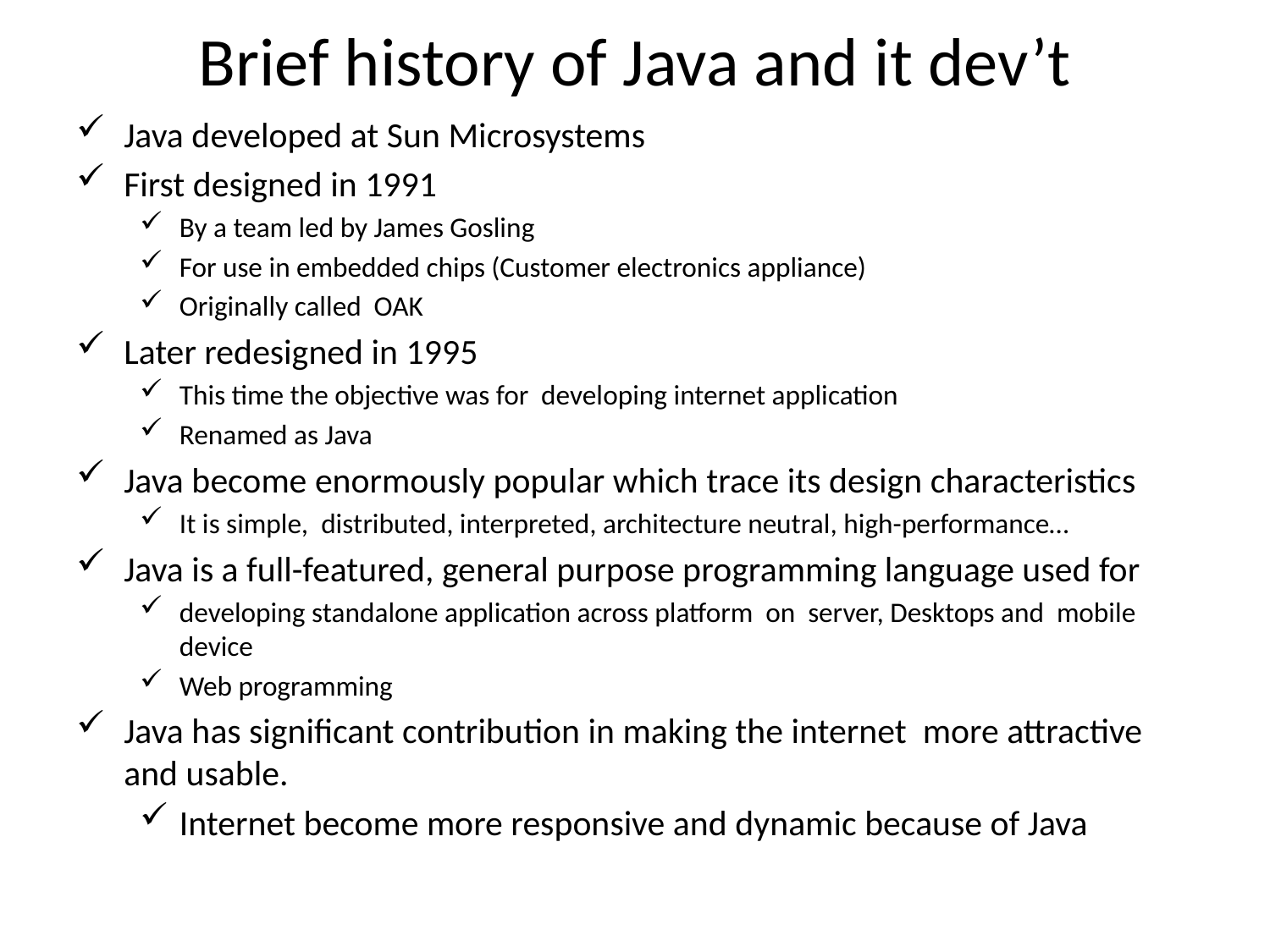

# Brief history of Java and it dev’t
Java developed at Sun Microsystems
First designed in 1991
By a team led by James Gosling
For use in embedded chips (Customer electronics appliance)
Originally called  OAK
Later redesigned in 1995
This time the objective was for  developing internet application
Renamed as Java
Java become enormously popular which trace its design characteristics
It is simple,  distributed, interpreted, architecture neutral, high-performance…
Java is a full-featured, general purpose programming language used for
developing standalone application across platform  on  server, Desktops and  mobile device
Web programming
Java has significant contribution in making the internet  more attractive and usable.
Internet become more responsive and dynamic because of Java